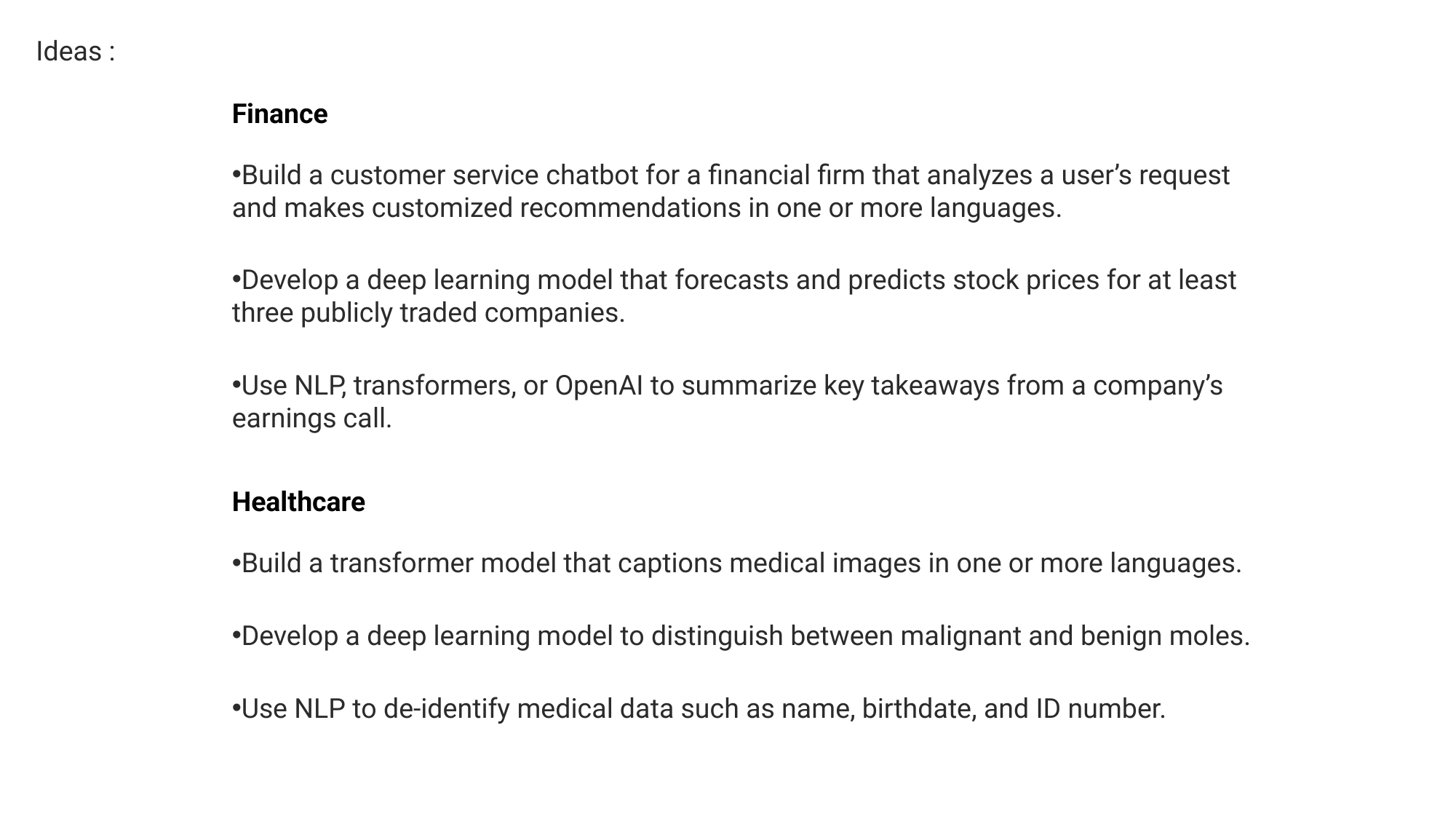

Ideas :
Finance
Build a customer service chatbot for a financial firm that analyzes a user’s request and makes customized recommendations in one or more languages.
Develop a deep learning model that forecasts and predicts stock prices for at least three publicly traded companies.
Use NLP, transformers, or OpenAI to summarize key takeaways from a company’s earnings call.
Healthcare
Build a transformer model that captions medical images in one or more languages.
Develop a deep learning model to distinguish between malignant and benign moles.
Use NLP to de-identify medical data such as name, birthdate, and ID number.